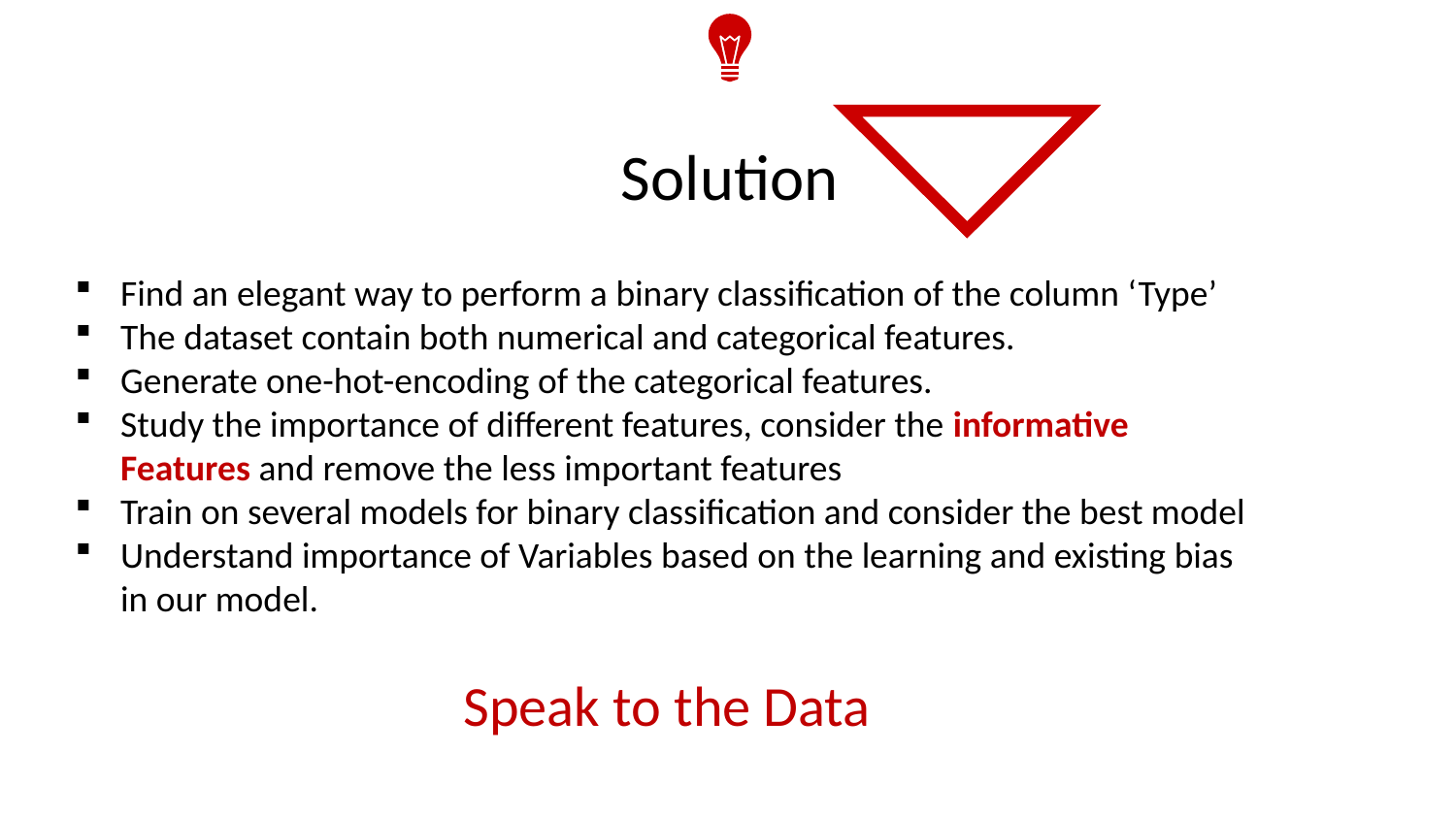

Solution
Find an elegant way to perform a binary classification of the column ‘Type’
The dataset contain both numerical and categorical features.
Generate one-hot-encoding of the categorical features.
Study the importance of different features, consider the informative Features and remove the less important features
Train on several models for binary classification and consider the best model
Understand importance of Variables based on the learning and existing bias in our model.

Speak to the Data